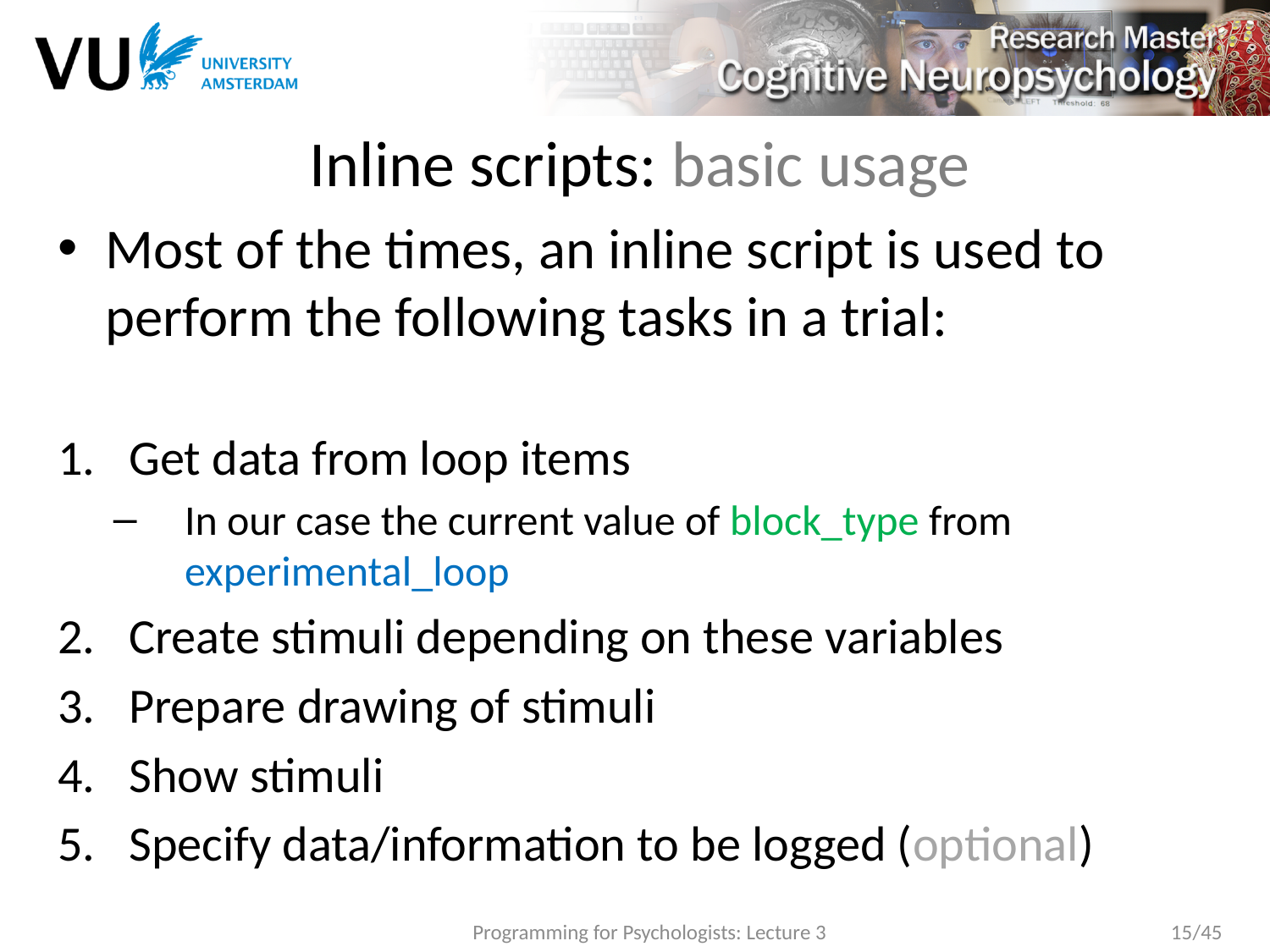

# Inline scripts: basic usage
Most of the times, an inline script is used to perform the following tasks in a trial:
Get data from loop items
In our case the current value of block_type from experimental_loop
Create stimuli depending on these variables
Prepare drawing of stimuli
Show stimuli
Specify data/information to be logged (optional)

Programming for Psychologists: Lecture 3
15/45